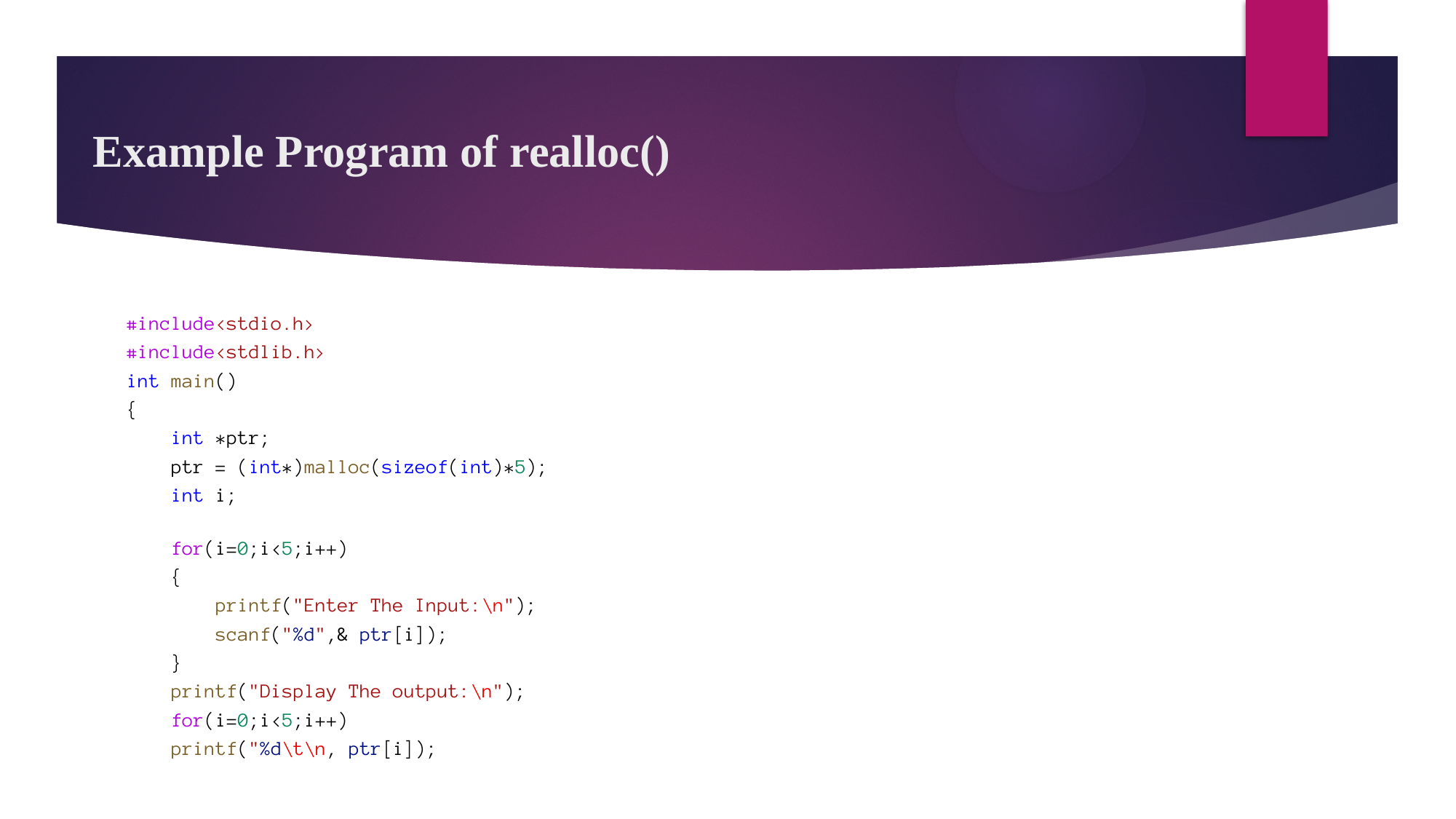

# Example Program of realloc()

    #include<stdio.h>
    #include<stdlib.h>
    int main()
    {
        int *ptr;
        ptr = (int*)malloc(sizeof(int)*5);
        int i;
        for(i=0;i<5;i++)
        {
            printf("Enter The Input:\n");
            scanf("%d",& ptr[i]);
        }
        printf("Display The output:\n");
        for(i=0;i<5;i++)
        printf("%d\t\n, ptr[i]);